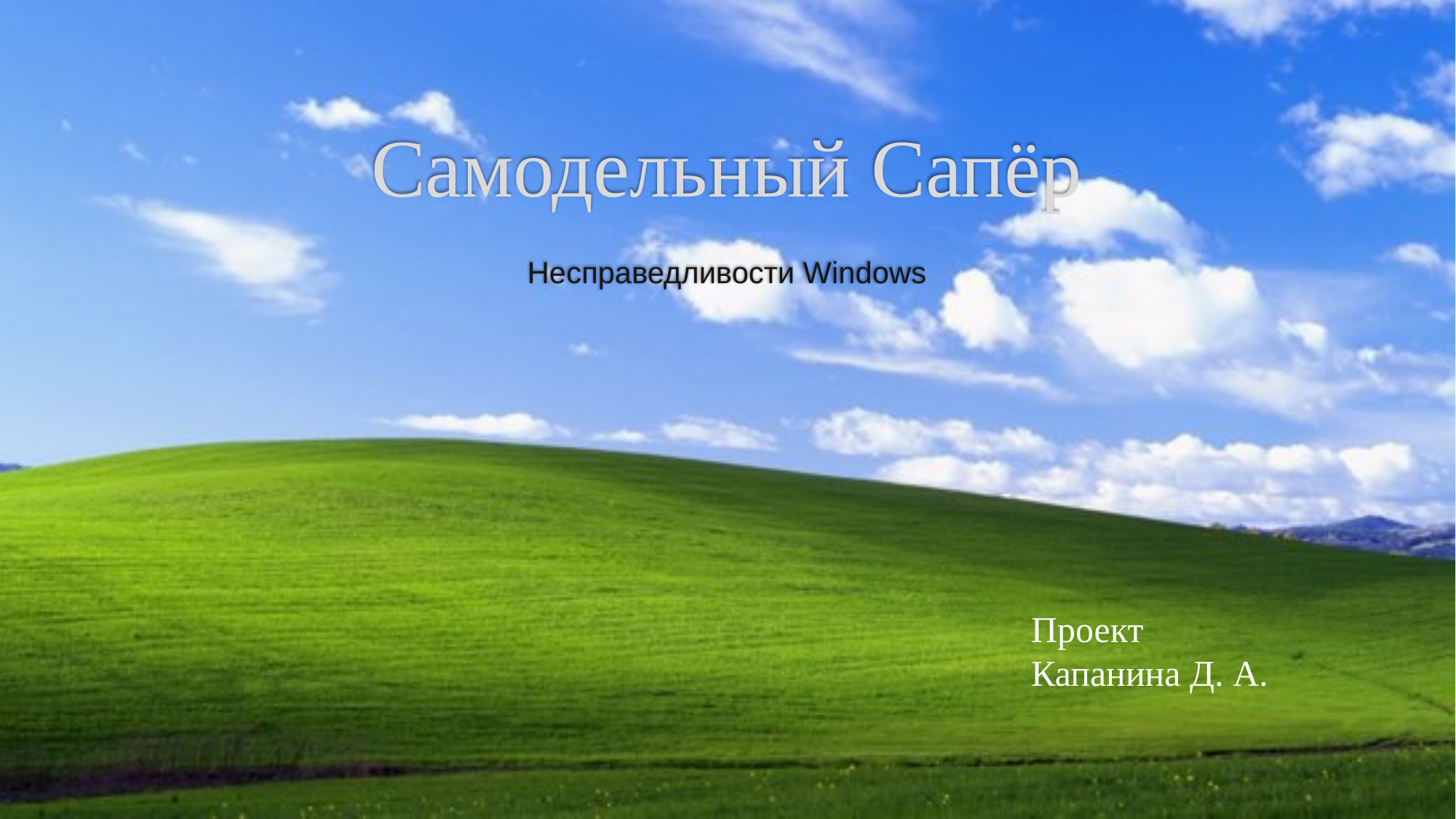

# Самодельный Сапёр
Несправедливости Windows
Проект
Капанина Д. А.